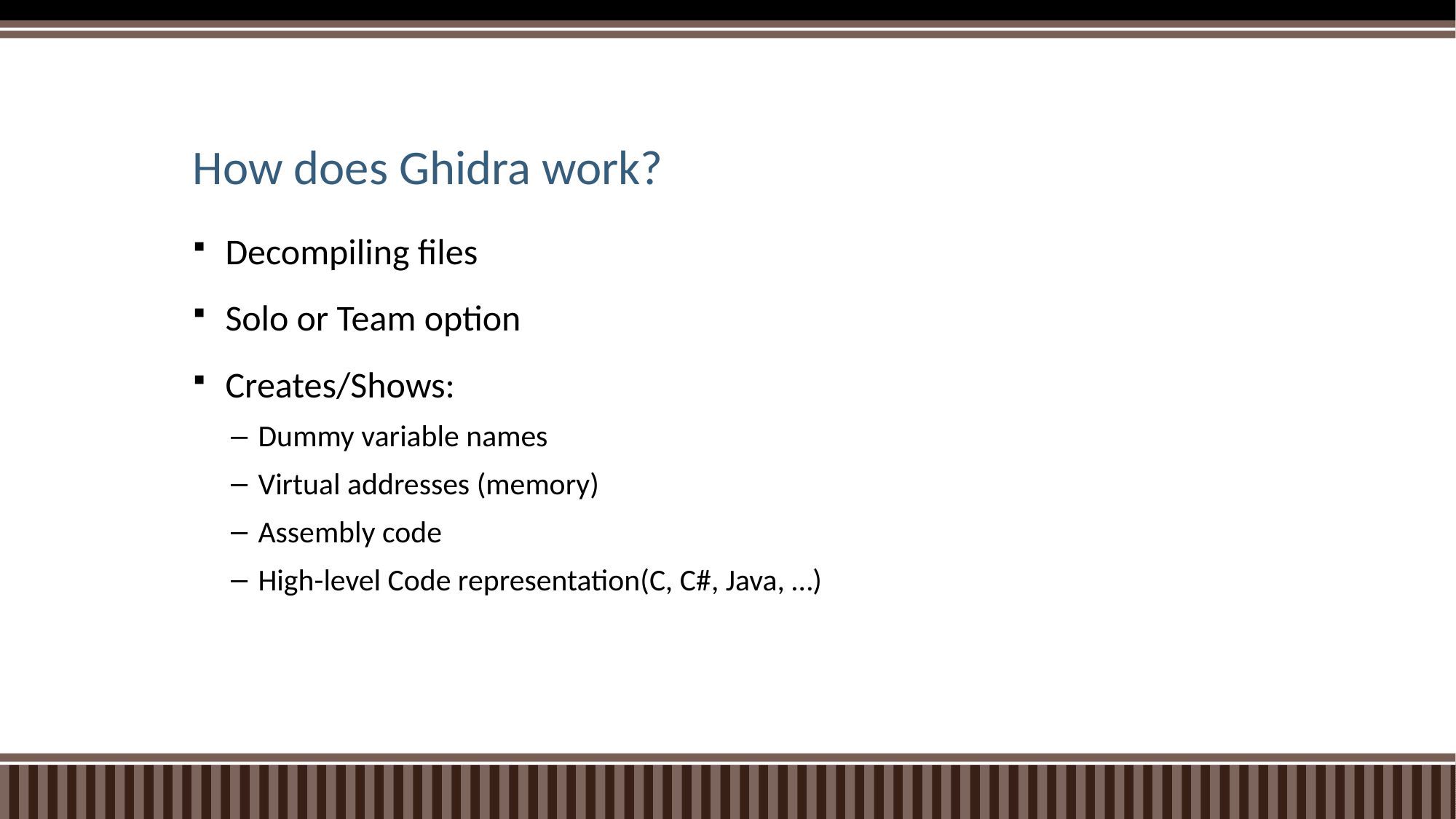

How does Ghidra work?
Decompiling files
Solo or Team option
Creates/Shows:
Dummy variable names
Virtual addresses (memory)
Assembly code
High-level Code representation(C, C#, Java, …)